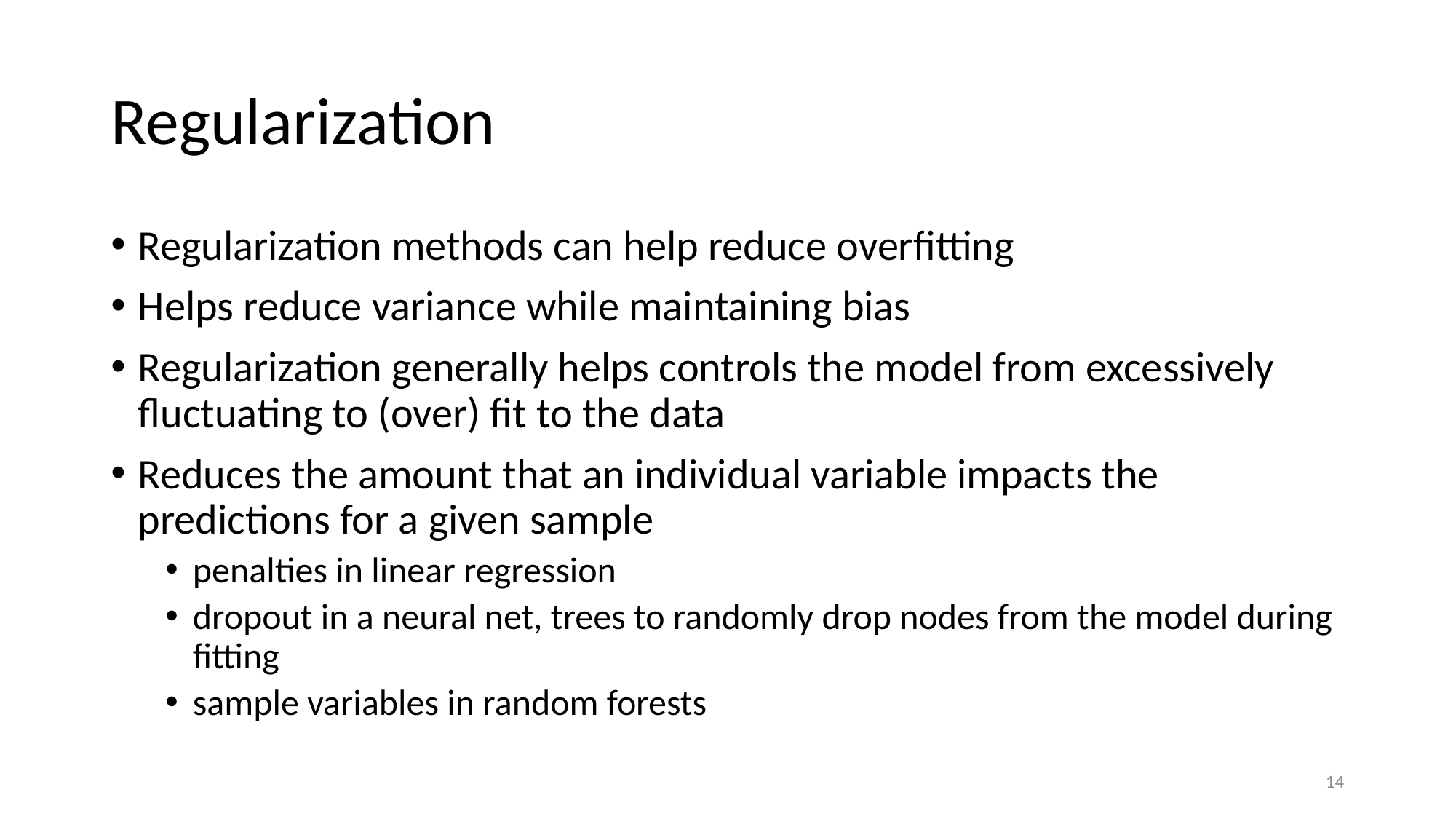

# Regularization
Regularization methods can help reduce overfitting
Helps reduce variance while maintaining bias
Regularization generally helps controls the model from excessively fluctuating to (over) fit to the data
Reduces the amount that an individual variable impacts the predictions for a given sample
penalties in linear regression
dropout in a neural net, trees to randomly drop nodes from the model during fitting
sample variables in random forests
14